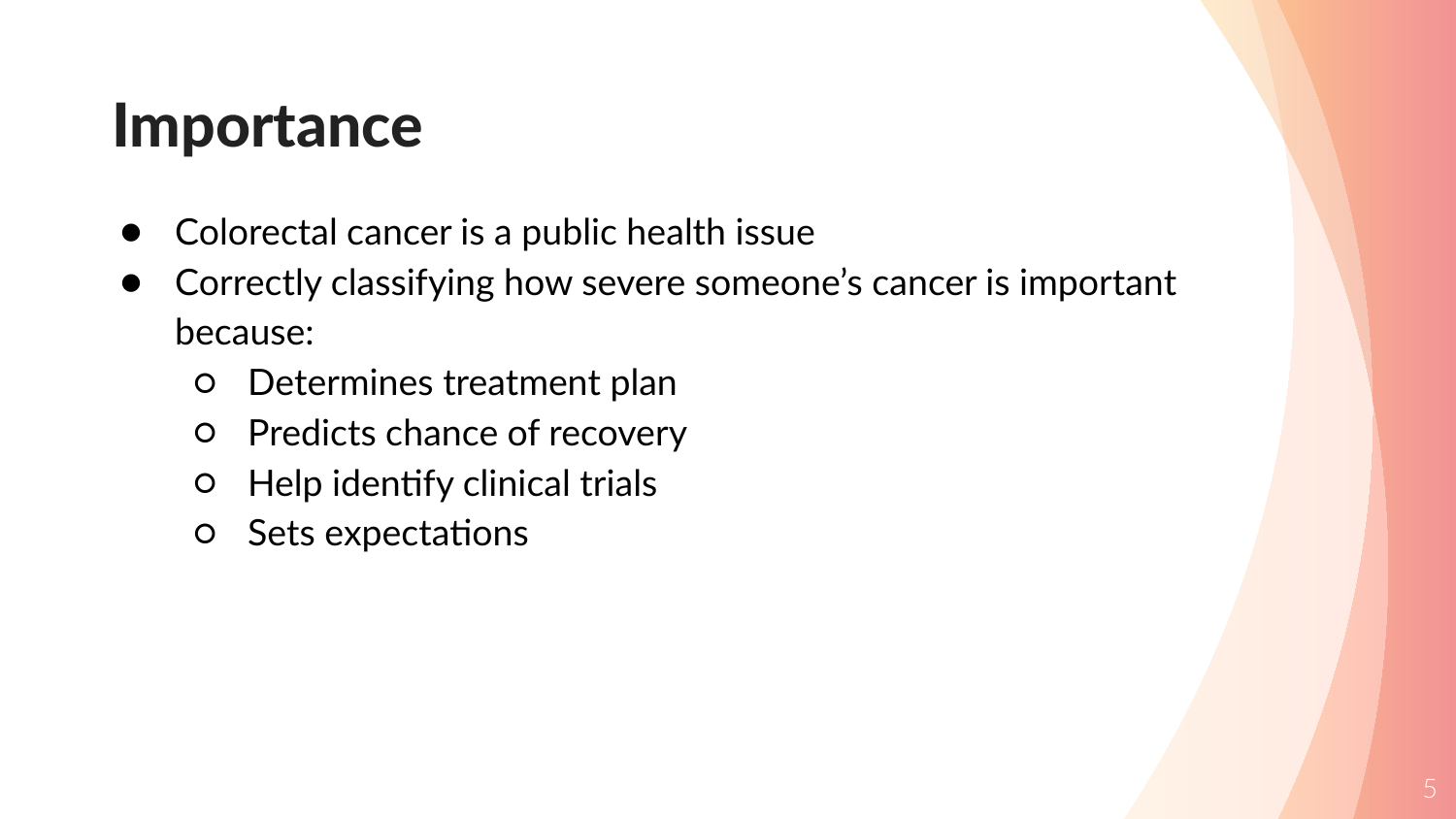

# Importance
Colorectal cancer is a public health issue
Correctly classifying how severe someone’s cancer is important because:
Determines treatment plan
Predicts chance of recovery
Help identify clinical trials
Sets expectations
5